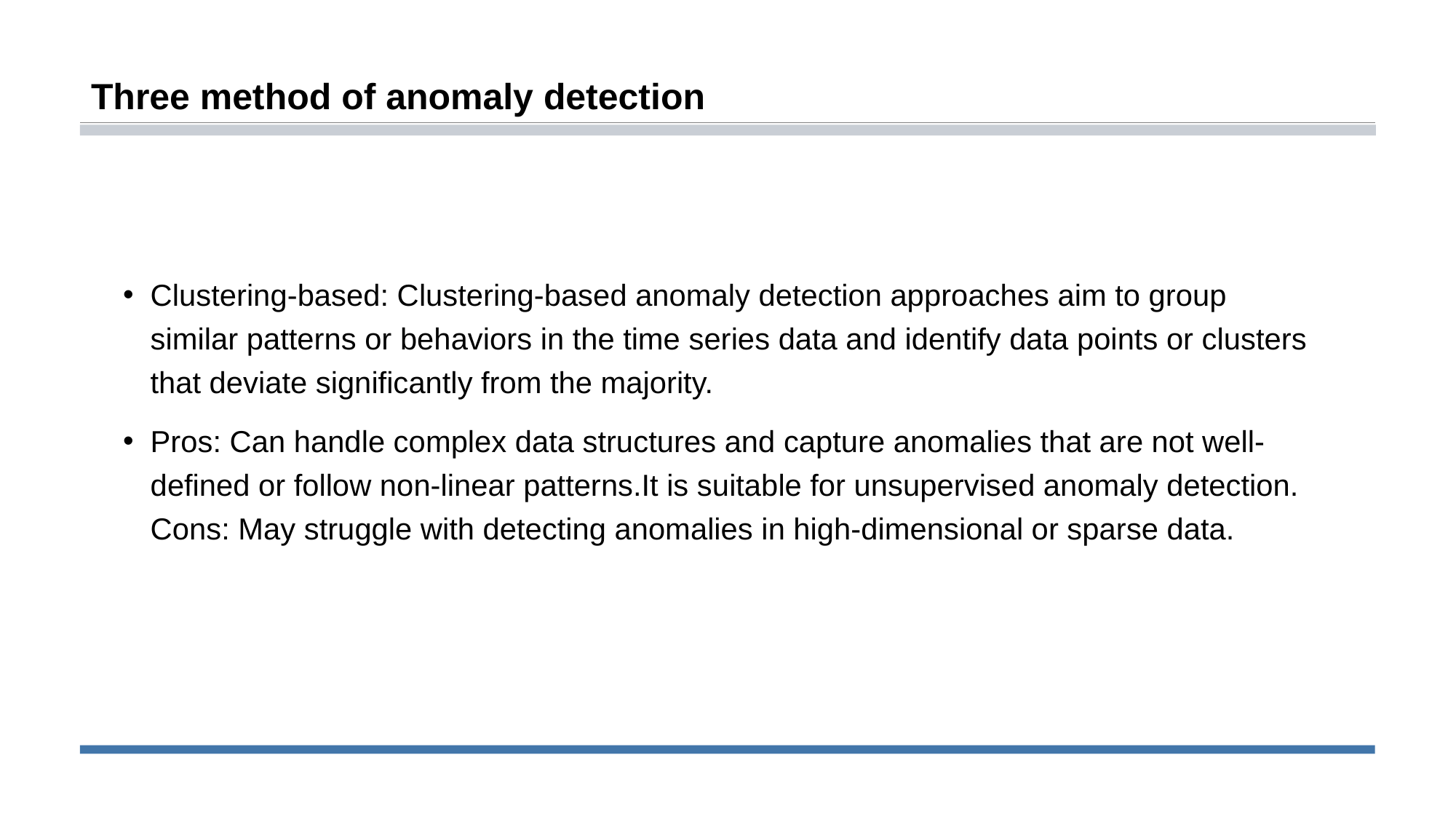

# Three method of anomaly detection
Clustering-based: Clustering-based anomaly detection approaches aim to group similar patterns or behaviors in the time series data and identify data points or clusters that deviate significantly from the majority.
Pros: Can handle complex data structures and capture anomalies that are not well-defined or follow non-linear patterns.It is suitable for unsupervised anomaly detection. Cons: May struggle with detecting anomalies in high-dimensional or sparse data.